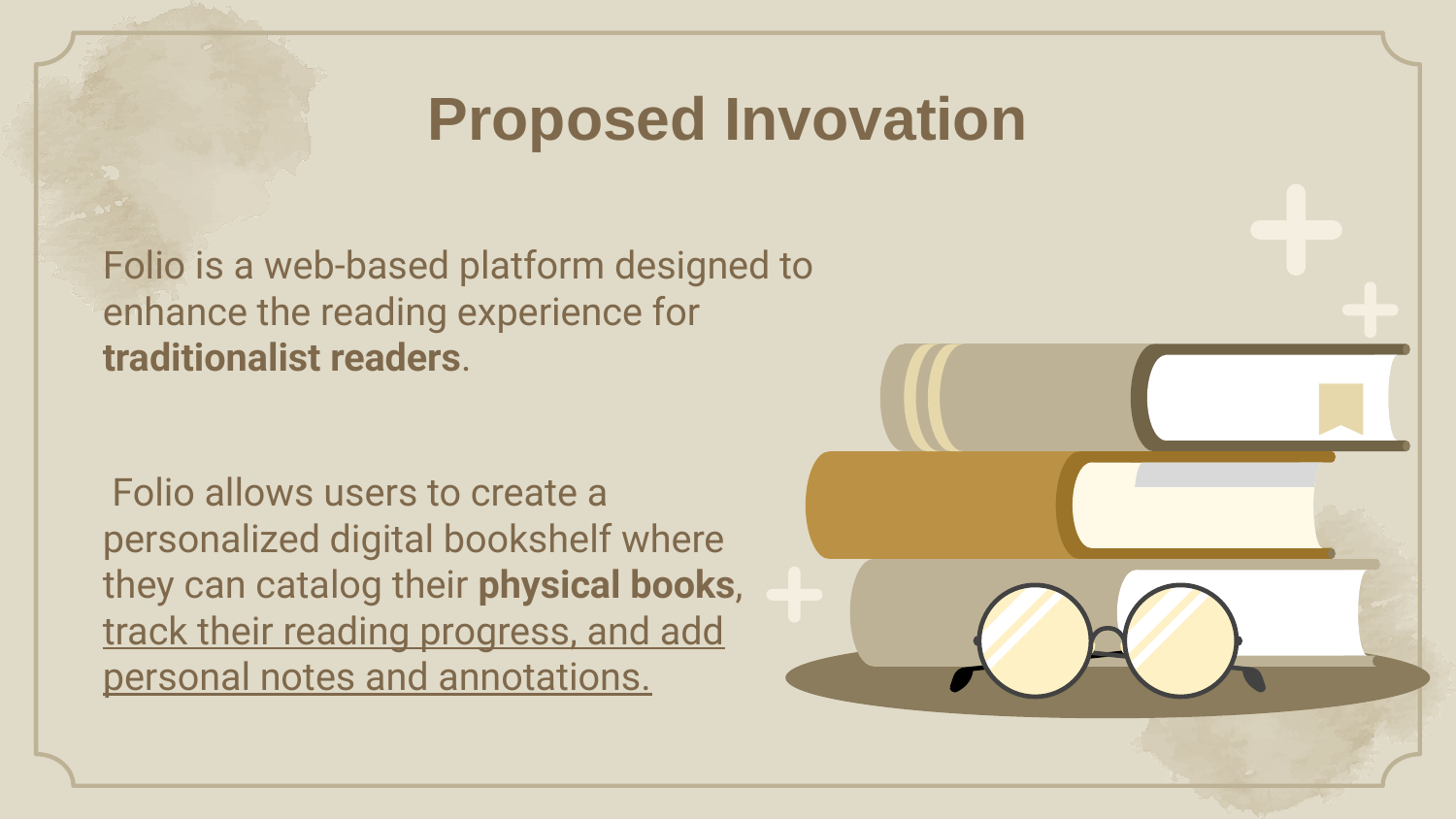

# Proposed Invovation

Folio is a web-based platform designed to enhance the reading experience for traditionalist readers.

 Folio allows users to create a personalized digital bookshelf where they can catalog their physical books, track their reading progress, and add personal notes and annotations.